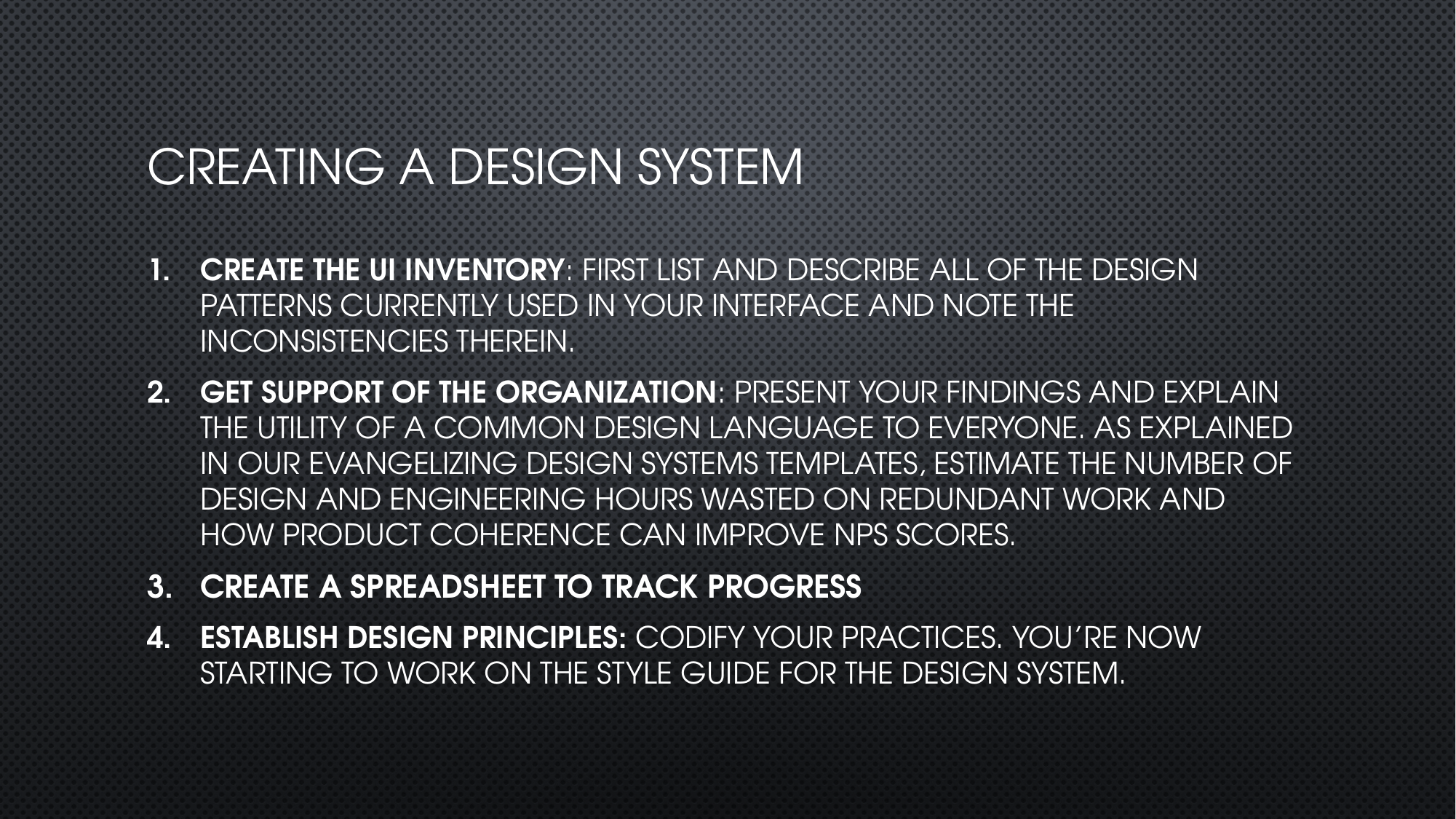

# Creating a Design System
Create the UI inventory: First list and describe all of the design patterns currently used in your interface and note the inconsistencies therein.
Get support of the organization: Present your findings and explain the utility of a common design language to everyone. As explained in our Evangelizing Design Systems templates, estimate the number of design and engineering hours wasted on redundant work and how product coherence can improve NPS scores.
Create a spreadsheet to track progress
Establish design principles: Codify your practices. You’re now starting to work on the style guide for the design system.